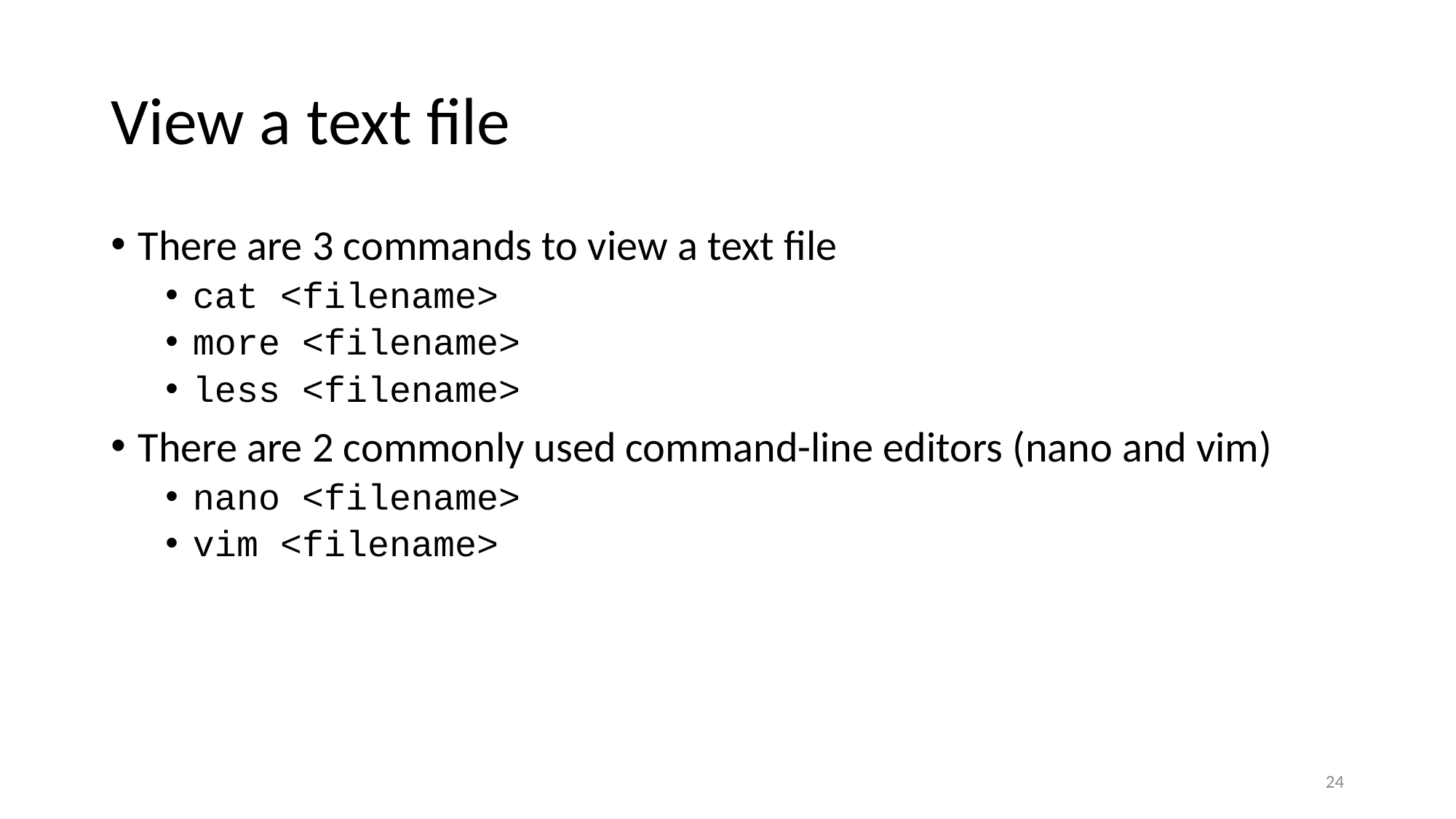

# View a text file
There are 3 commands to view a text file
cat <filename>
more <filename>
less <filename>
There are 2 commonly used command-line editors (nano and vim)
nano <filename>
vim <filename>

24